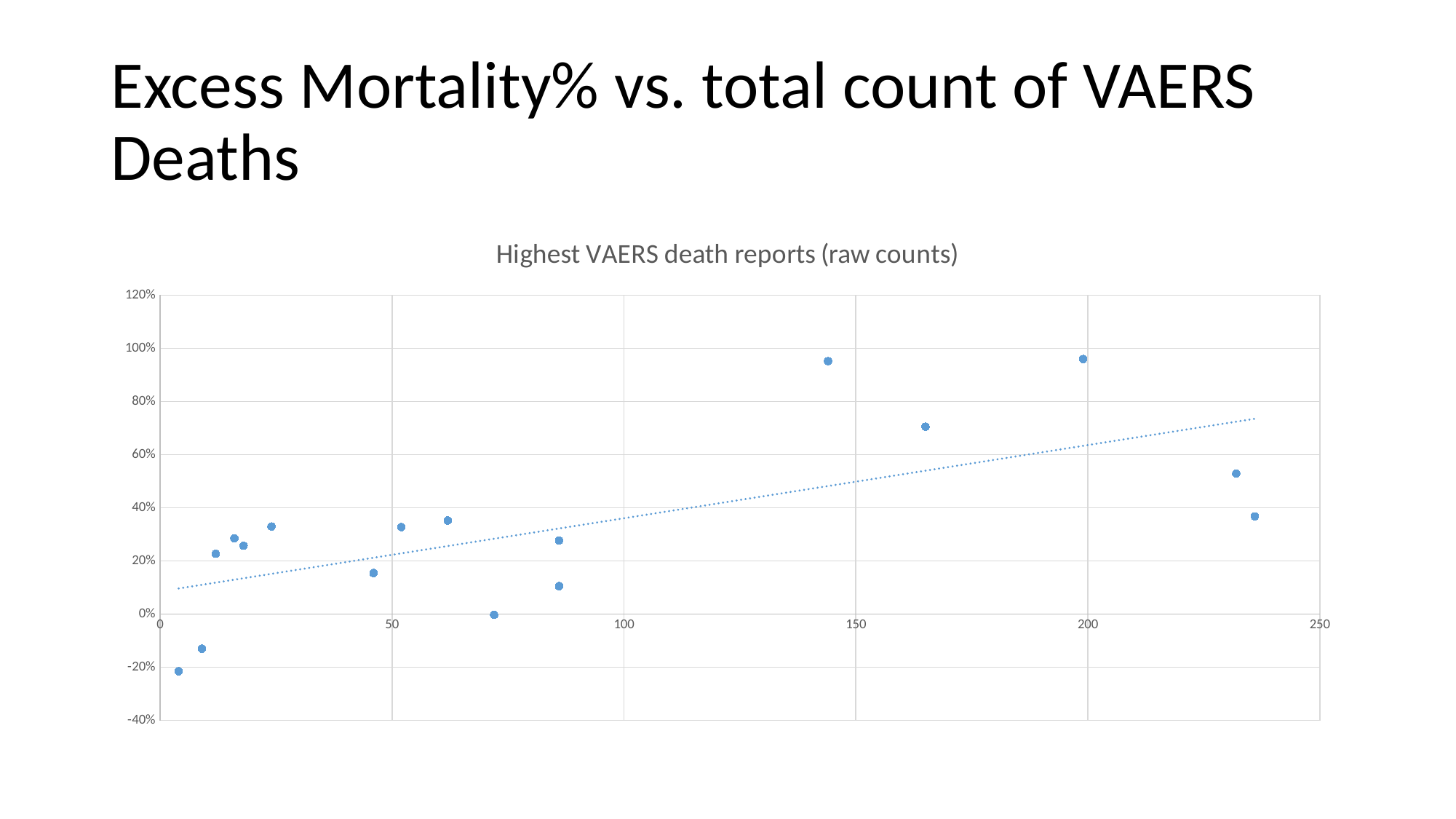

# Excess Mortality% vs. total count of VAERS Deaths

### Chart: Highest VAERS death reports (raw counts)

| Category |  |
|---|---|